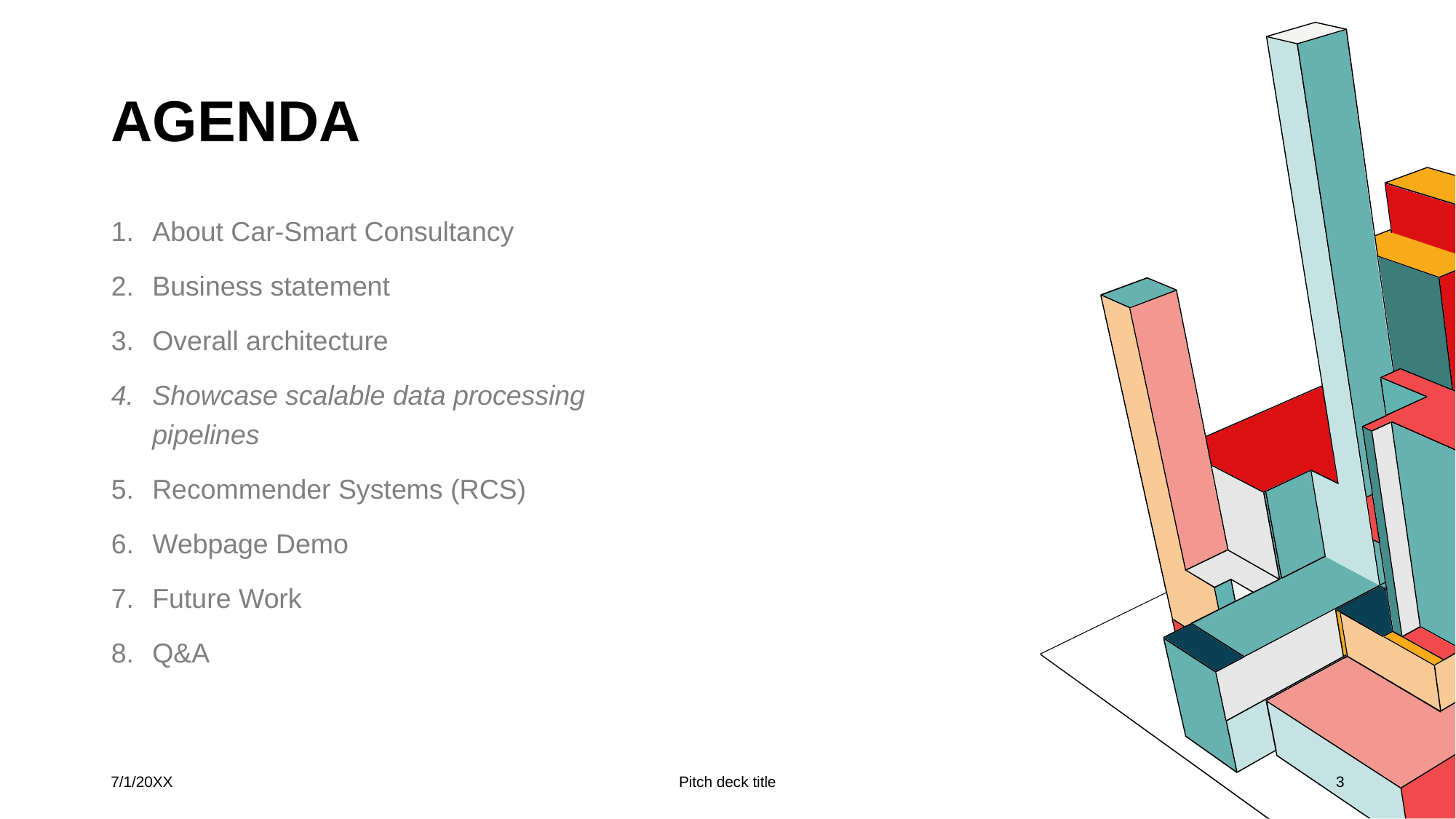

# Agenda
About Car-Smart Consultancy
Business statement
Overall architecture
Showcase scalable data processing pipelines
Recommender Systems (RCS)
Webpage Demo
Future Work
Q&A
7/1/20XX
Pitch deck title
3